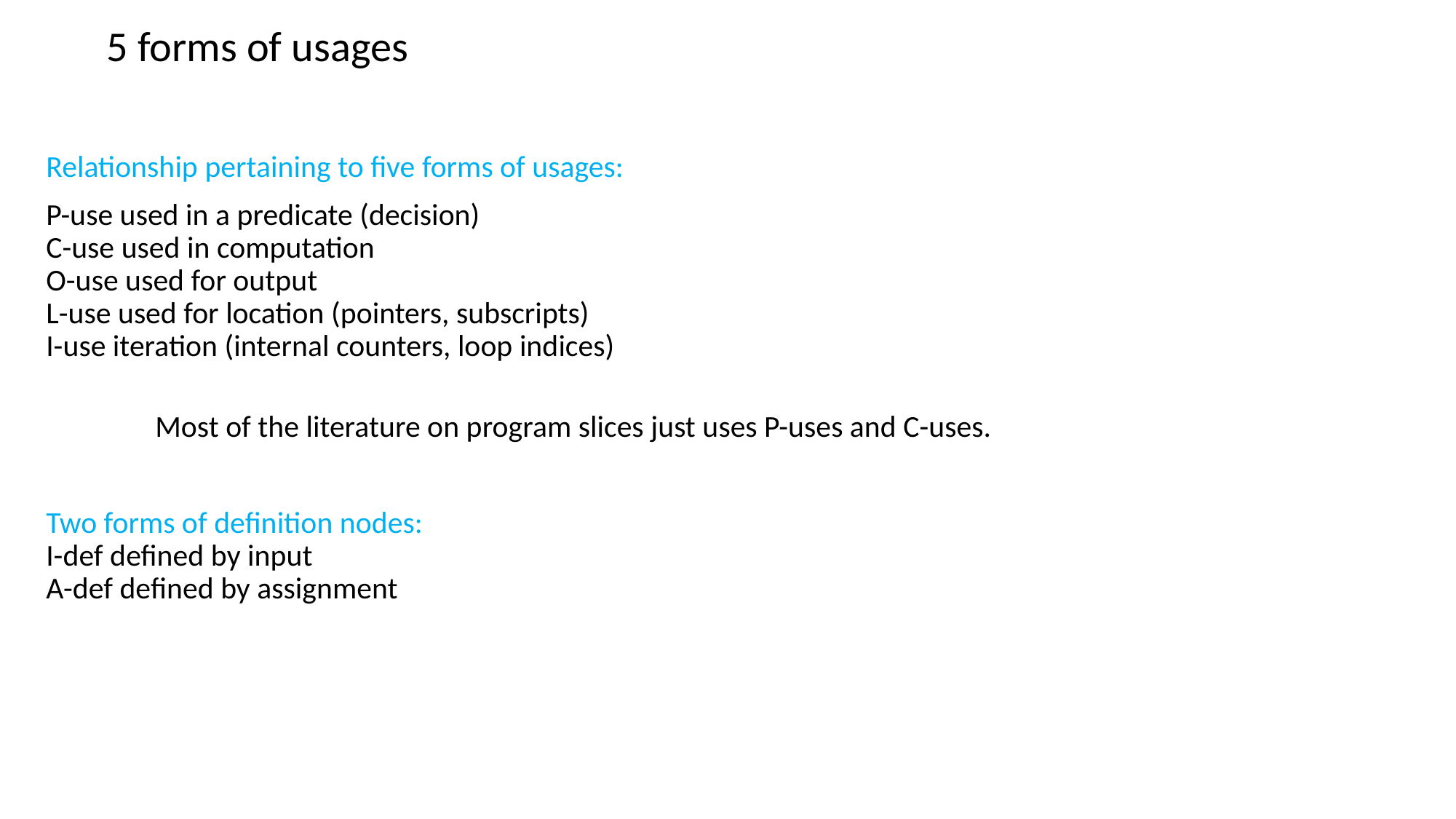

# 5 forms of usages

Relationship pertaining to five forms of usages:
P-use used in a predicate (decision)
C-use used in computation
O-use used for output
L-use used for location (pointers, subscripts)
I-use iteration (internal counters, loop indices)
	Most of the literature on program slices just uses P-uses and C-uses.

Two forms of definition nodes:
I-def defined by input
A-def defined by assignment